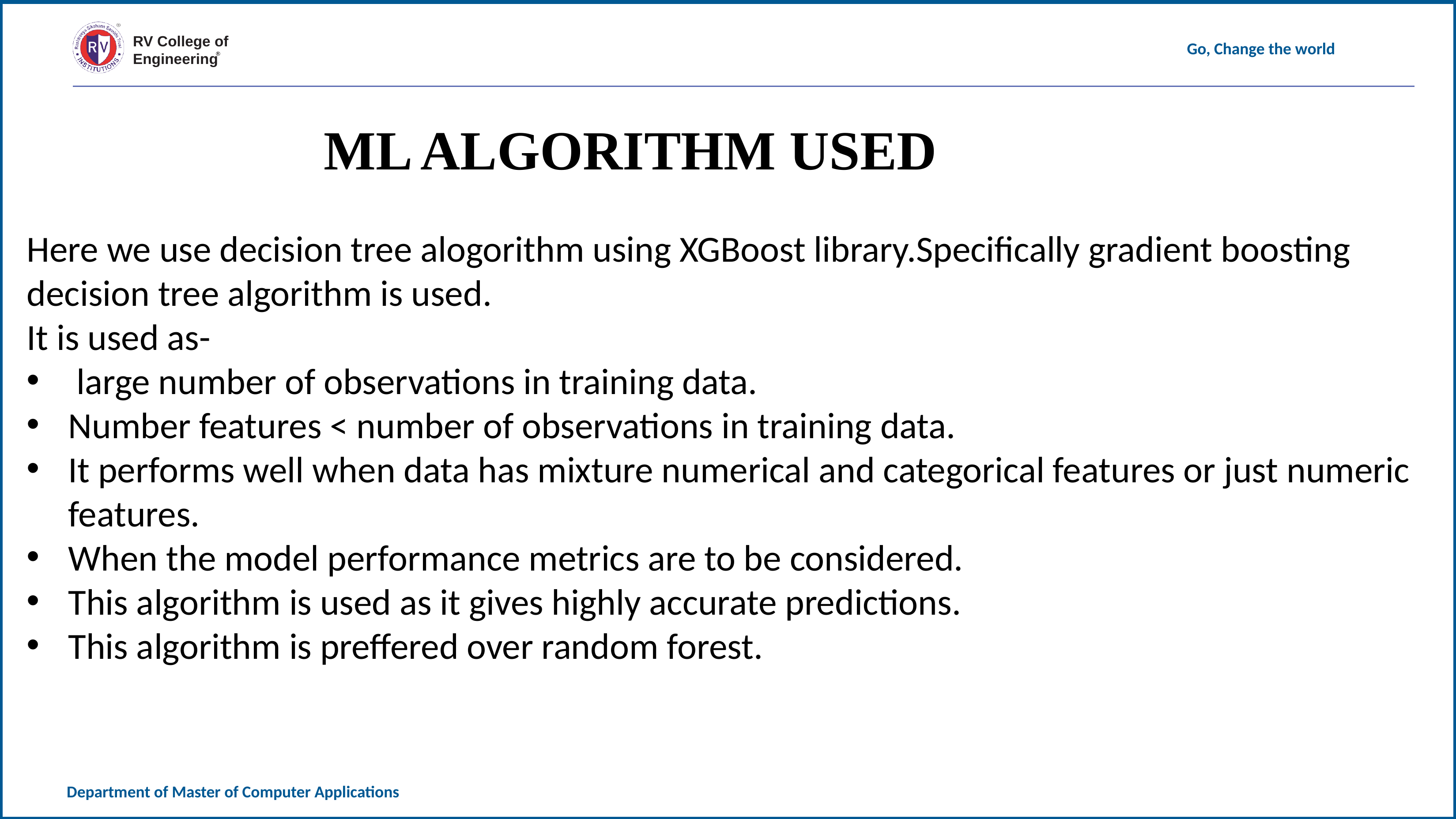

ML ALGORITHM USED
Here we use decision tree alogorithm using XGBoost library.Specifically gradient boosting decision tree algorithm is used.
It is used as-
 large number of observations in training data.
Number features < number of observations in training data.
It performs well when data has mixture numerical and categorical features or just numeric features.
When the model performance metrics are to be considered.
This algorithm is used as it gives highly accurate predictions.
This algorithm is preffered over random forest.